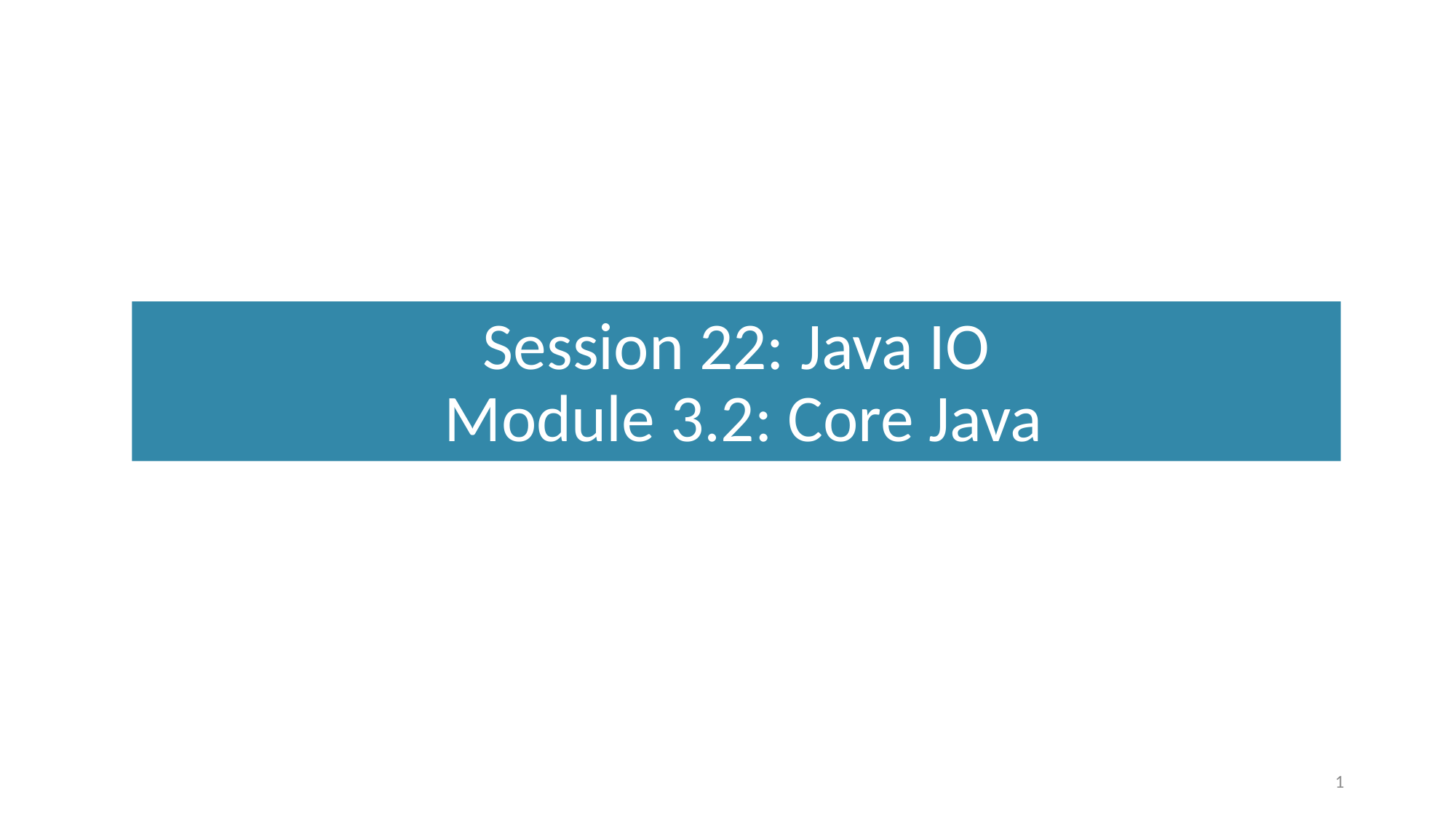

# Session 22: Java IO Module 3.2: Core Java
1